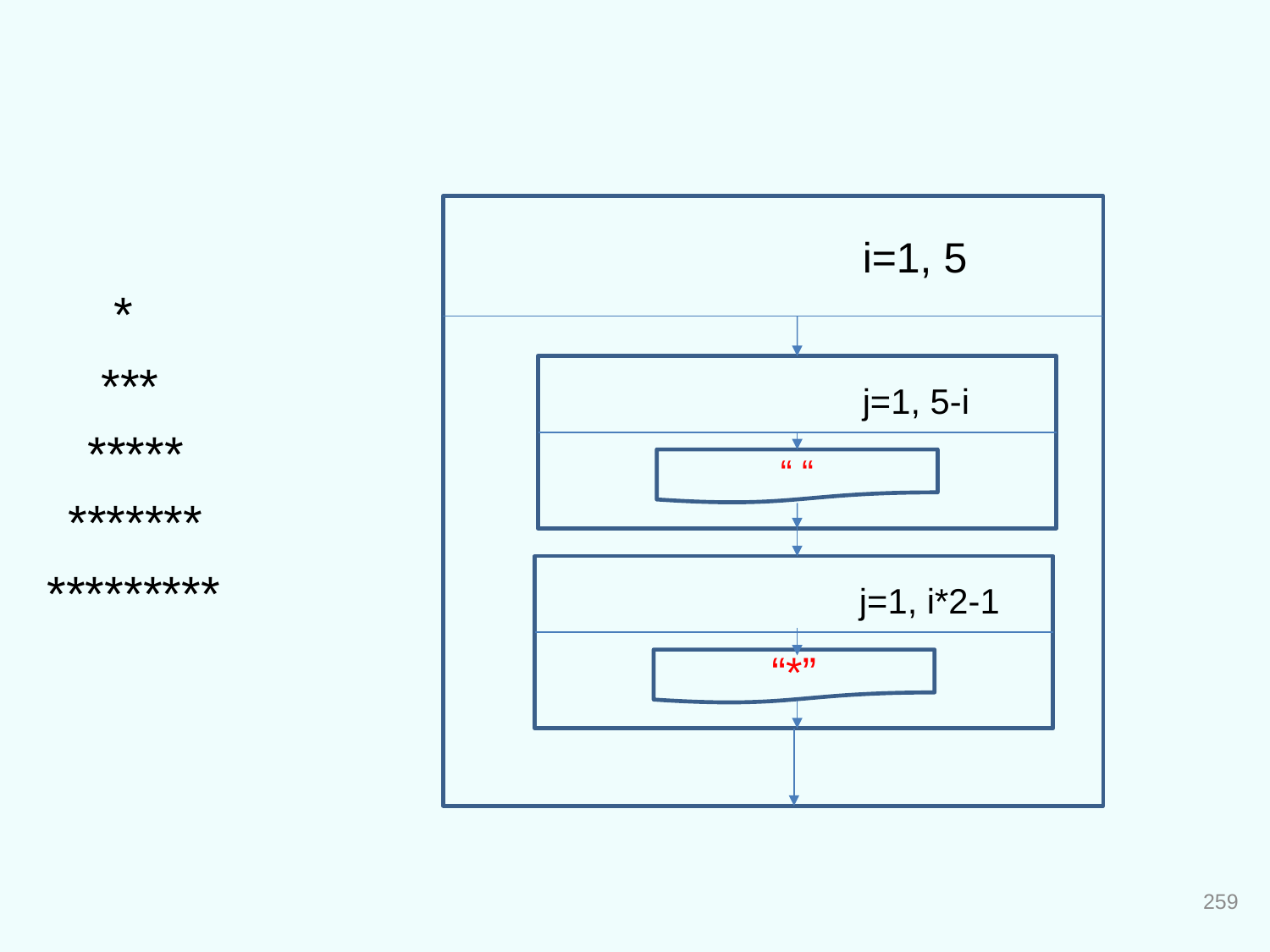

i=1, 5
  *
 ***

j=1, 5-i
*****
“ “
*******
*********

j=1, i*2-1
“*”
259